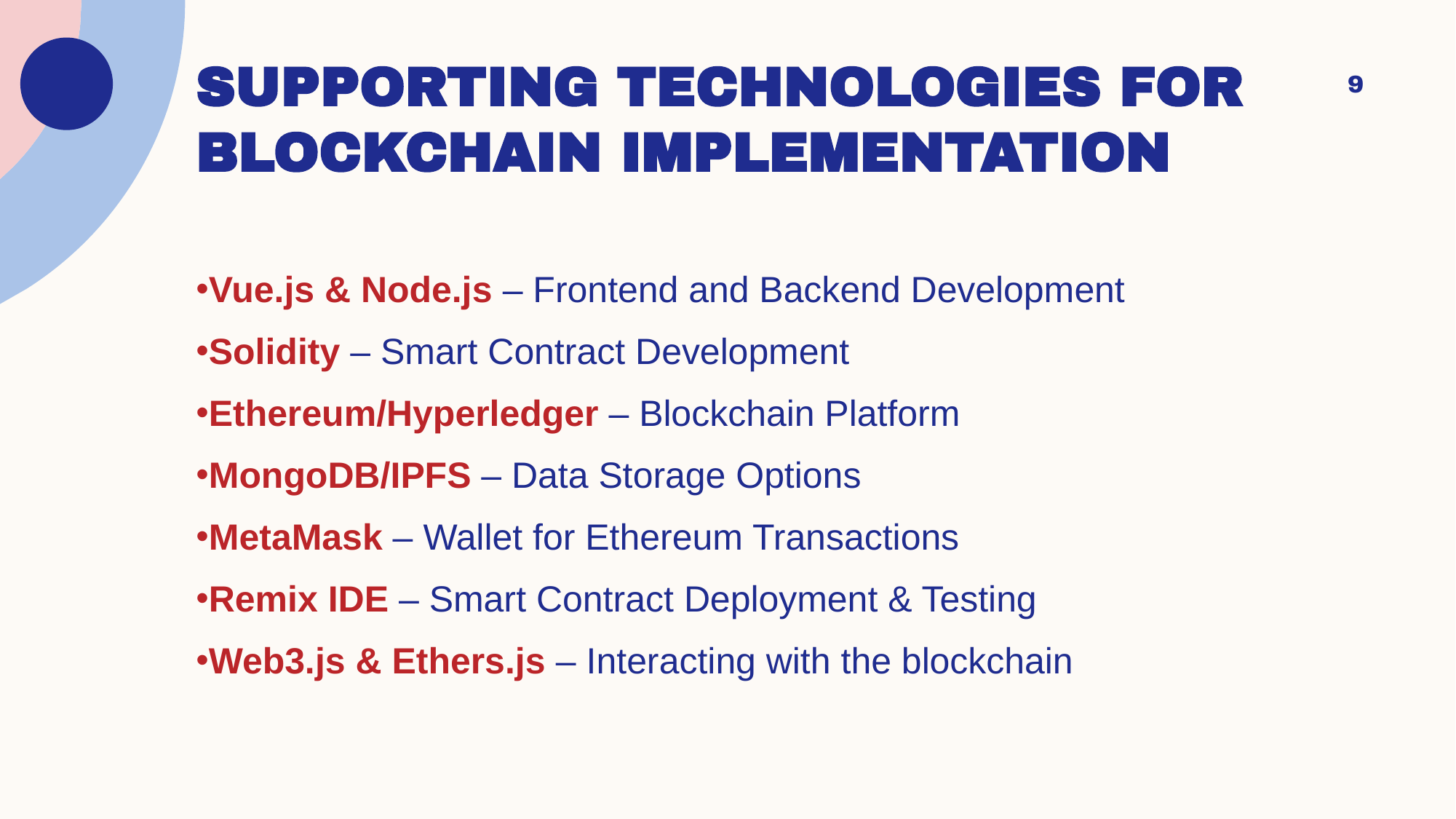

9
# Supporting Technologies for Blockchain Implementation
Vue.js & Node.js – Frontend and Backend Development
Solidity – Smart Contract Development
Ethereum/Hyperledger – Blockchain Platform
MongoDB/IPFS – Data Storage Options
MetaMask – Wallet for Ethereum Transactions
Remix IDE – Smart Contract Deployment & Testing
Web3.js & Ethers.js – Interacting with the blockchain